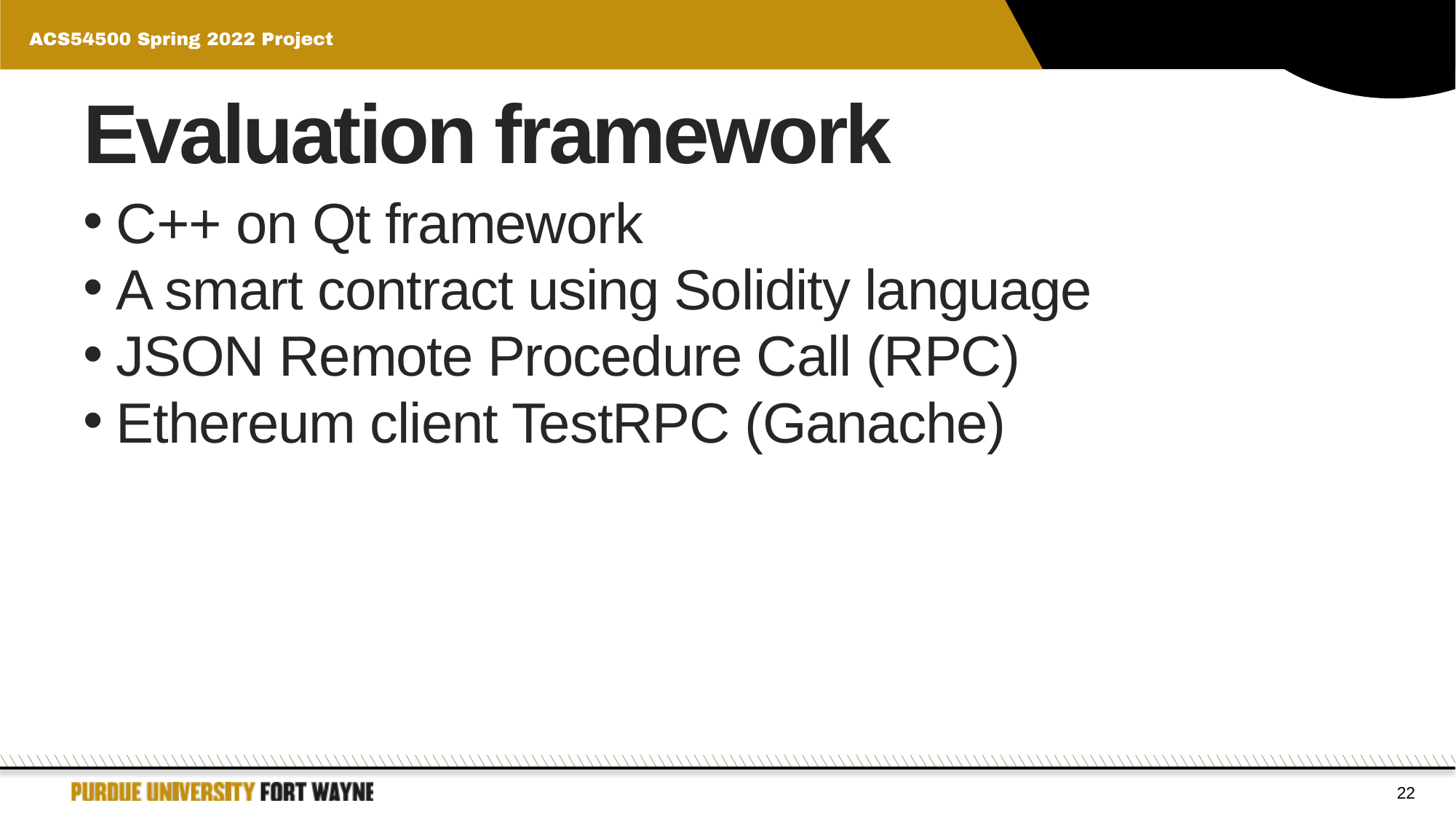

# Evaluation framework
C++ on Qt framework
A smart contract using Solidity language
JSON Remote Procedure Call (RPC)
Ethereum client TestRPC (Ganache)